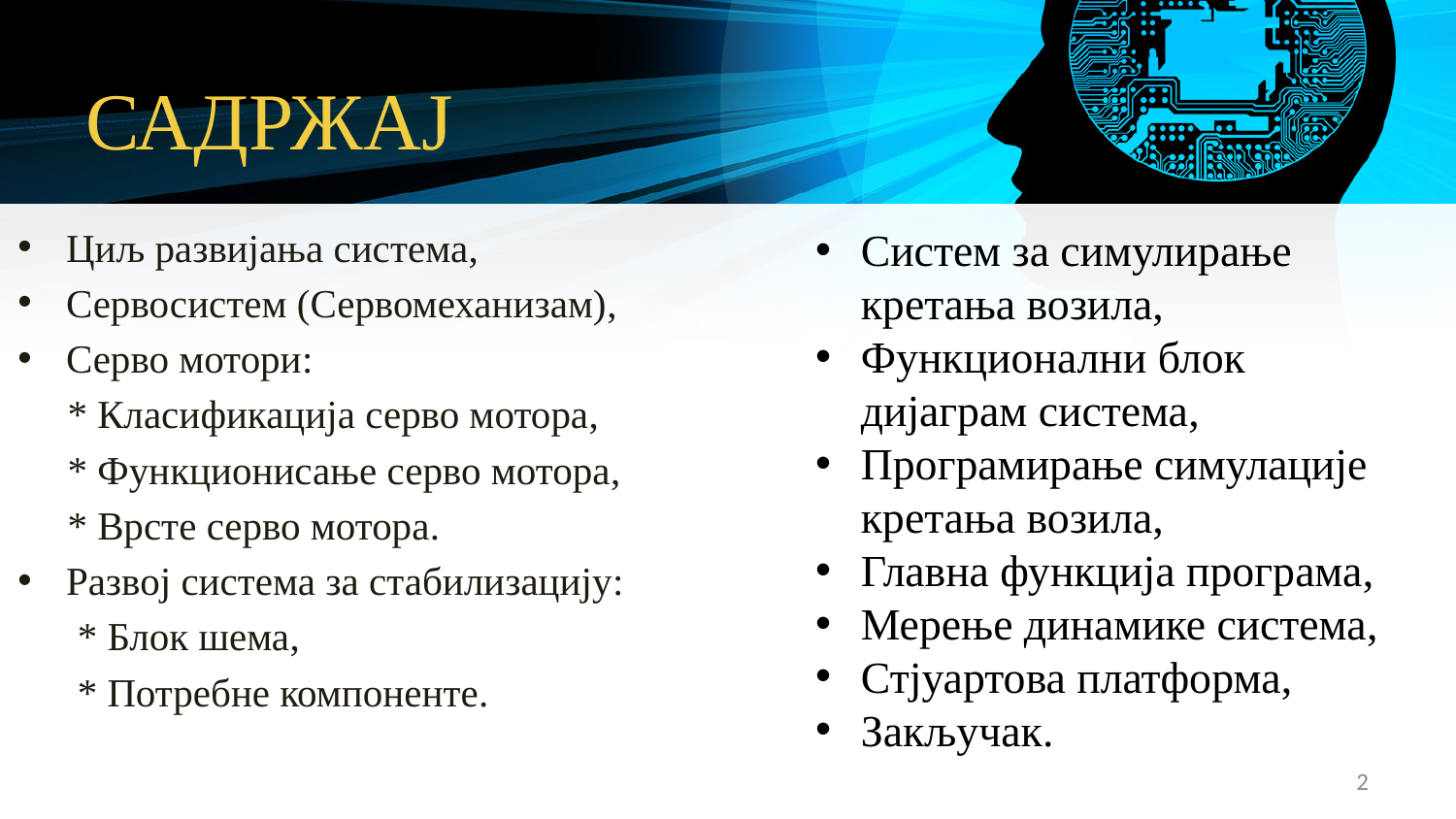

# САДРЖАЈ
Циљ развијања система,
Сервосистем (Сервомеханизам),
Серво мотори:
     * Класификација серво мотора,
     * Функционисање серво мотора,
     * Врсте серво мотора.
Развој система за стабилизацију:
      * Блок шема,
      * Потребне компоненте.

Систем за симулирање кретања возила,
Функционални блок дијаграм система,
Програмирање симулације кретања возила,
Главна функција програма,
Мерење динамике система,
Стјуартова платформа,
Закључак.

2